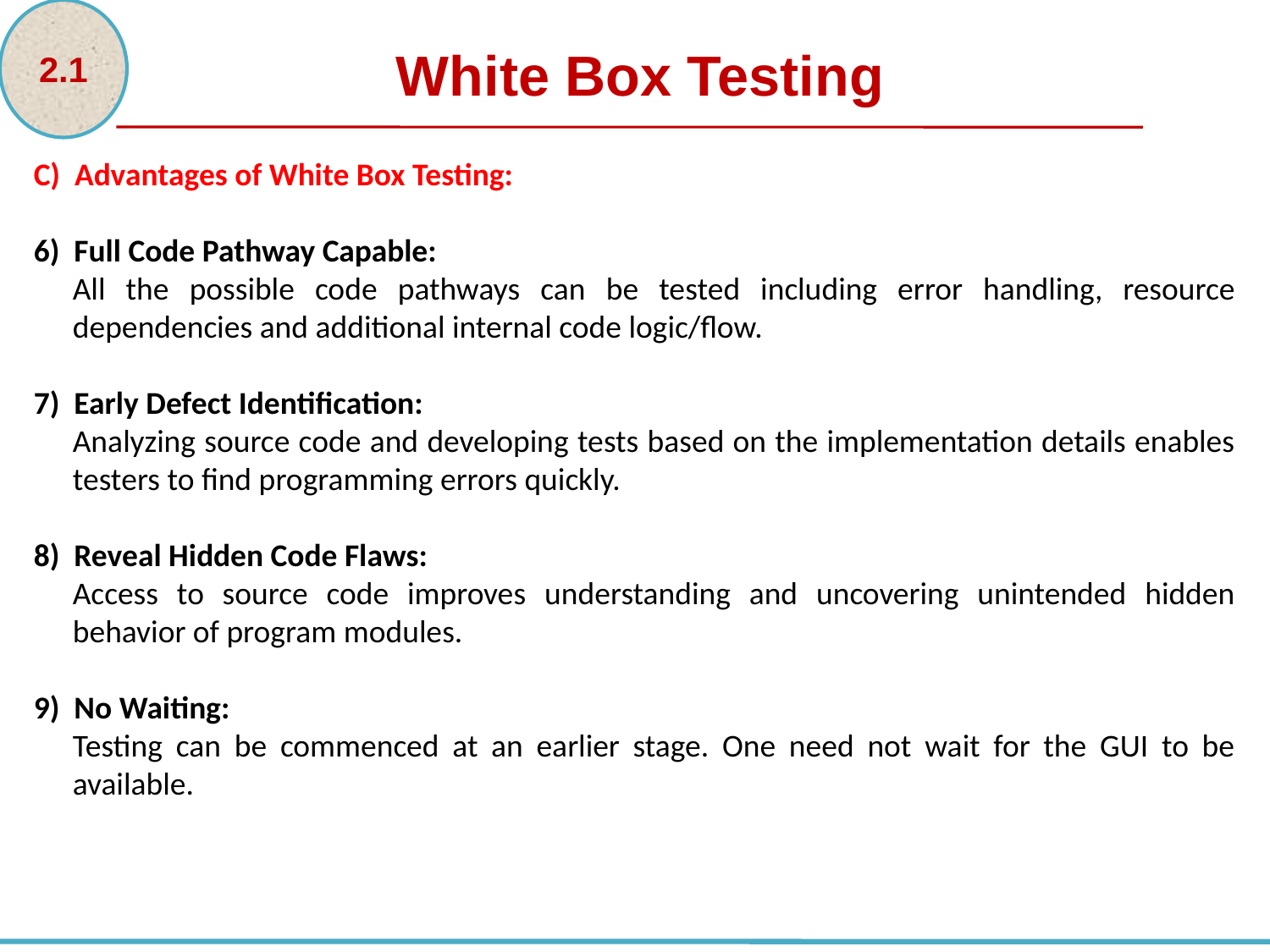

2.1
White Box Testing
C)  Advantages of White Box Testing:

6)  Full Code Pathway Capable:
All the possible code pathways can be tested including error handling, resource dependencies and additional internal code logic/flow.

7)  Early Defect Identification:
Analyzing source code and developing tests based on the implementation details enables testers to find programming errors quickly.

8)  Reveal Hidden Code Flaws:
Access to source code improves understanding and uncovering unintended hidden behavior of program modules.

9)  No Waiting:
Testing can be commenced at an earlier stage. One need not wait for the GUI to be available.